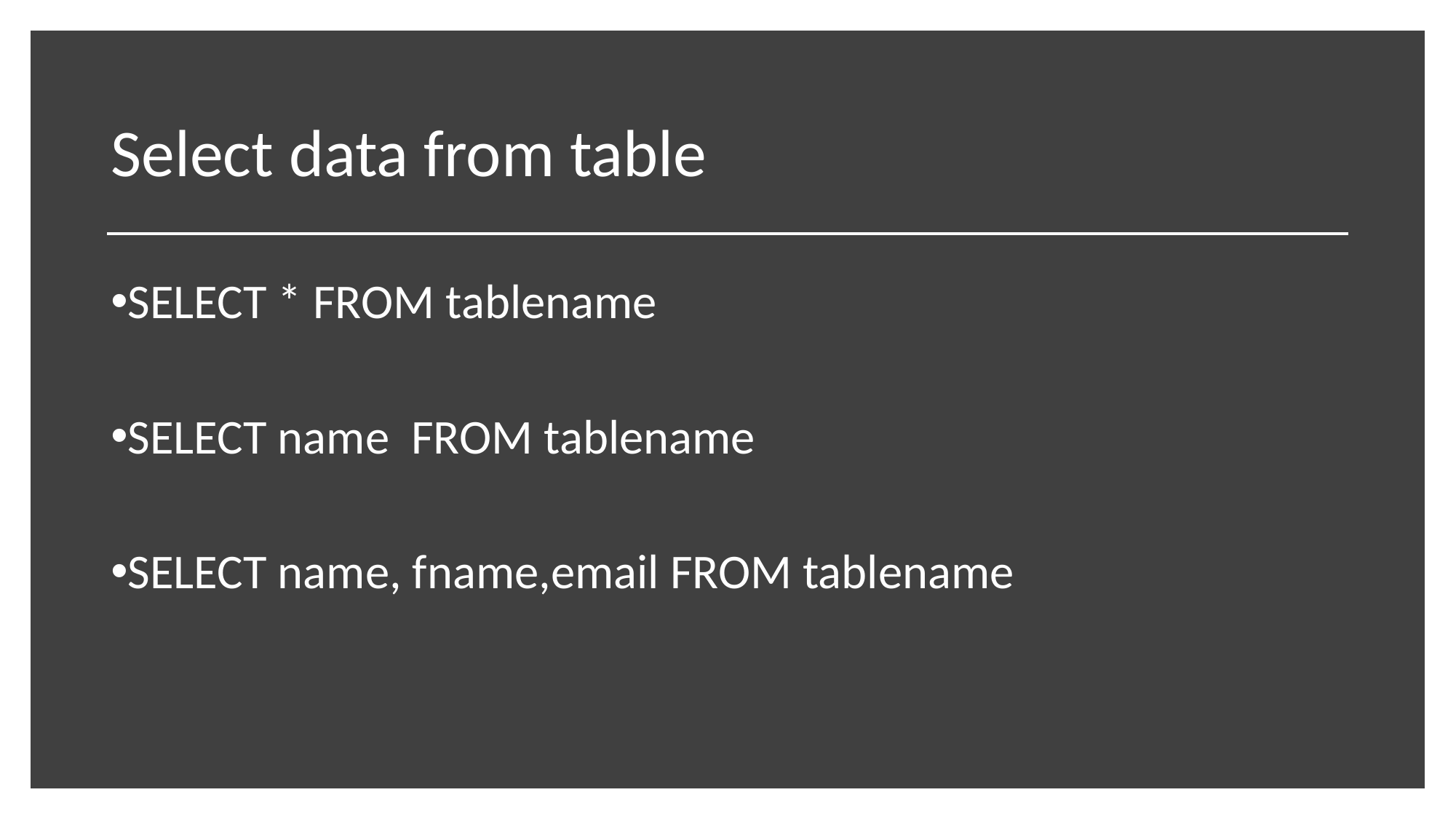

# Select data from table
SELECT * FROM tablename

SELECT name  FROM tablename

SELECT name, fname,email FROM tablename